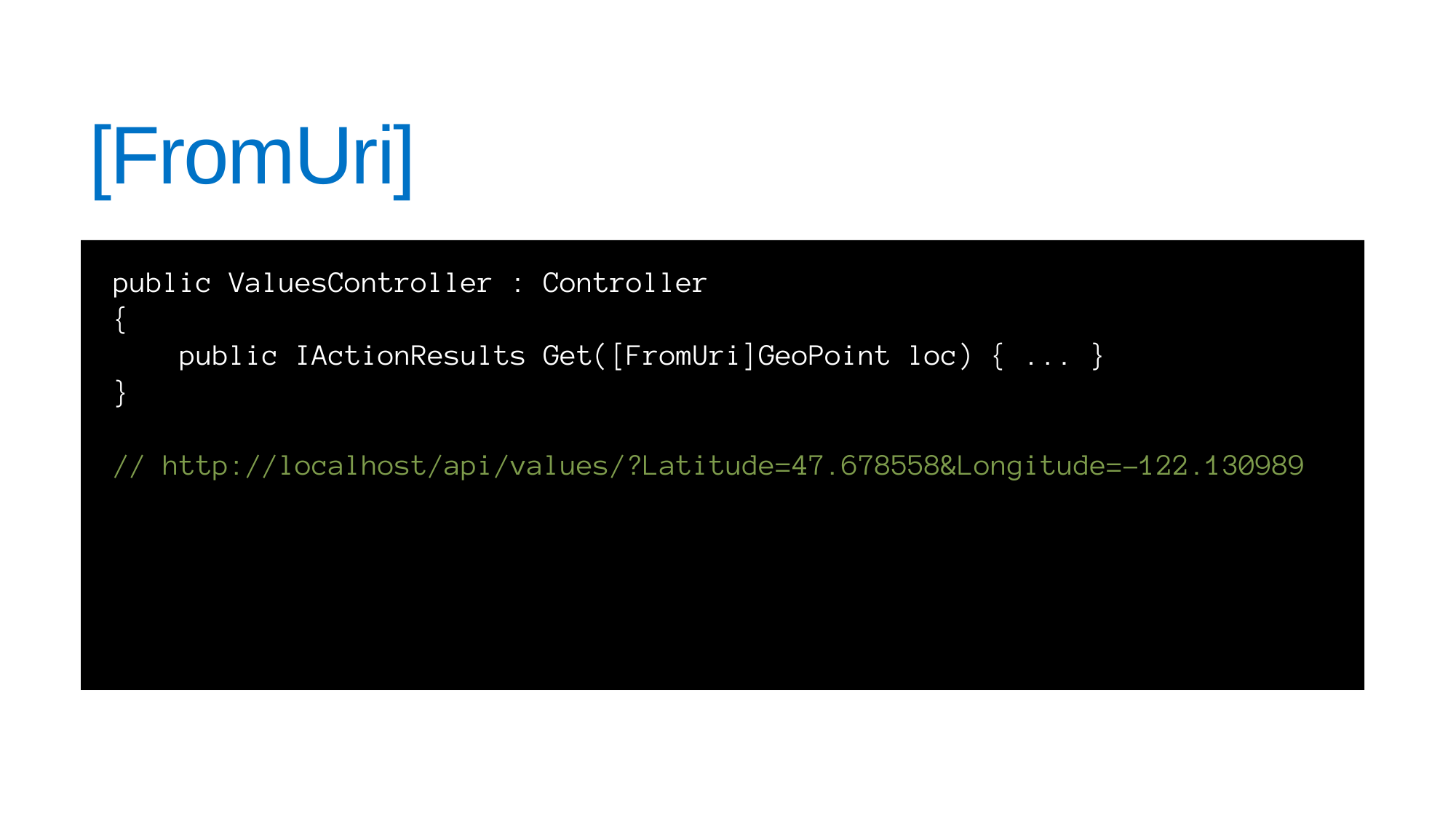

# [FromUri]
public ValuesController : Controller
{
    public IActionResults Get([FromUri]GeoPoint loc) { ... }
}

// http://localhost/api/values/?Latitude=47.678558&Longitude=-122.130989